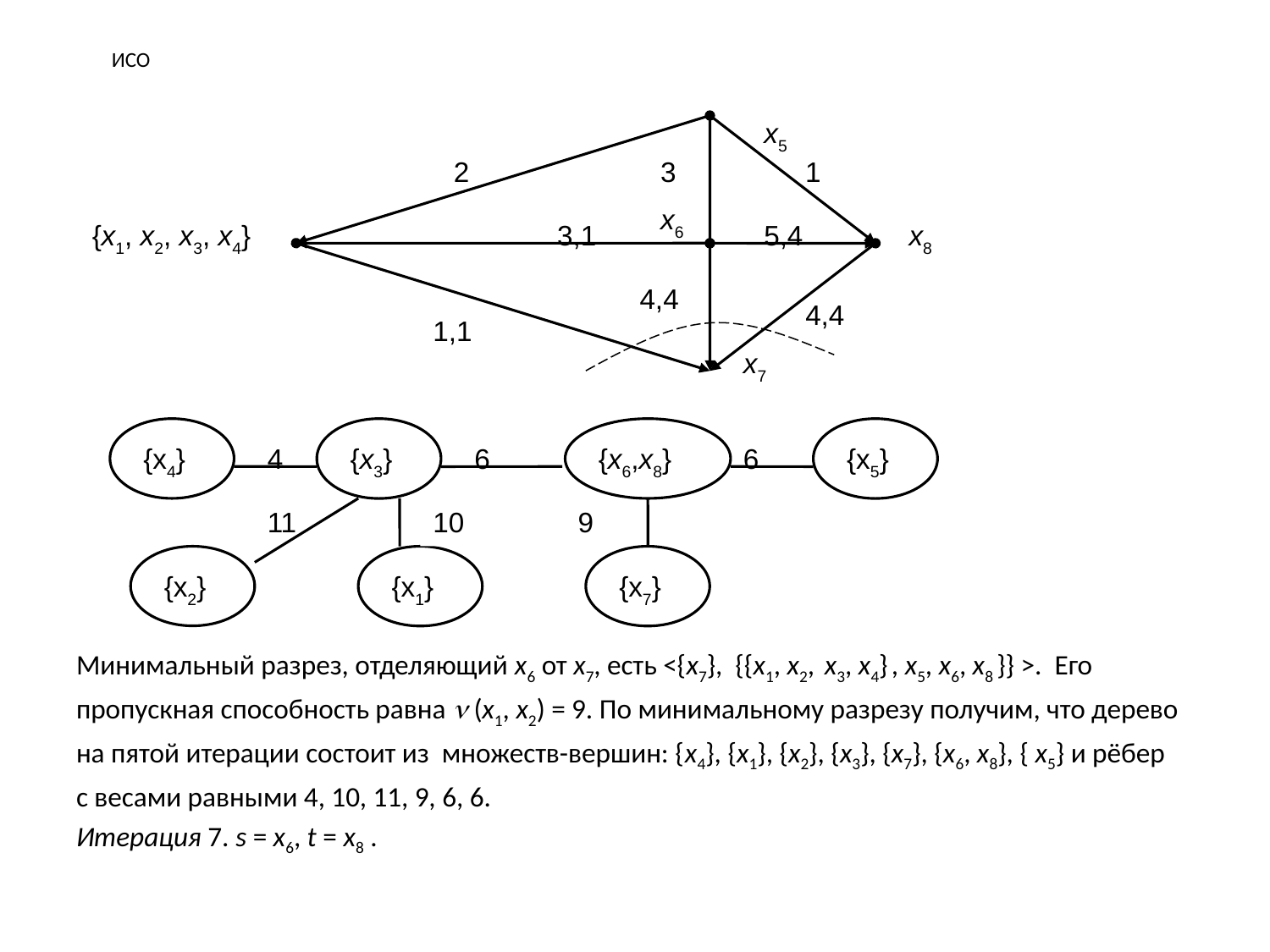

# ИСО

Минимальный разрез, отделяющий x6 от x7, есть <{x7},  {{x1, x2,  x3, x4} , x5, x6, x8 }} >.  Его
пропускная способность равна ν (x1, x2) = 9. По минимальному разрезу получим, что дерево
на пятой итерации состоит из  множеств-вершин: {x4}, {x1}, {x2}, {x3}, {x7}, {x6, x8}, { x5} и рёбер
с весами равными 4, 10, 11, 9, 6, 6.
Итерация 7. s = x6, t = x8 .

x5

2
3
1
x6
{x1, x2, x3, x4}
3,1
5,4
x8

4,4
4,4
1,1

x7

{x4}
4
{x3}
6
{x6,x8}
6
{x5}

11

10
9

{x2}
{x1}
{x7}